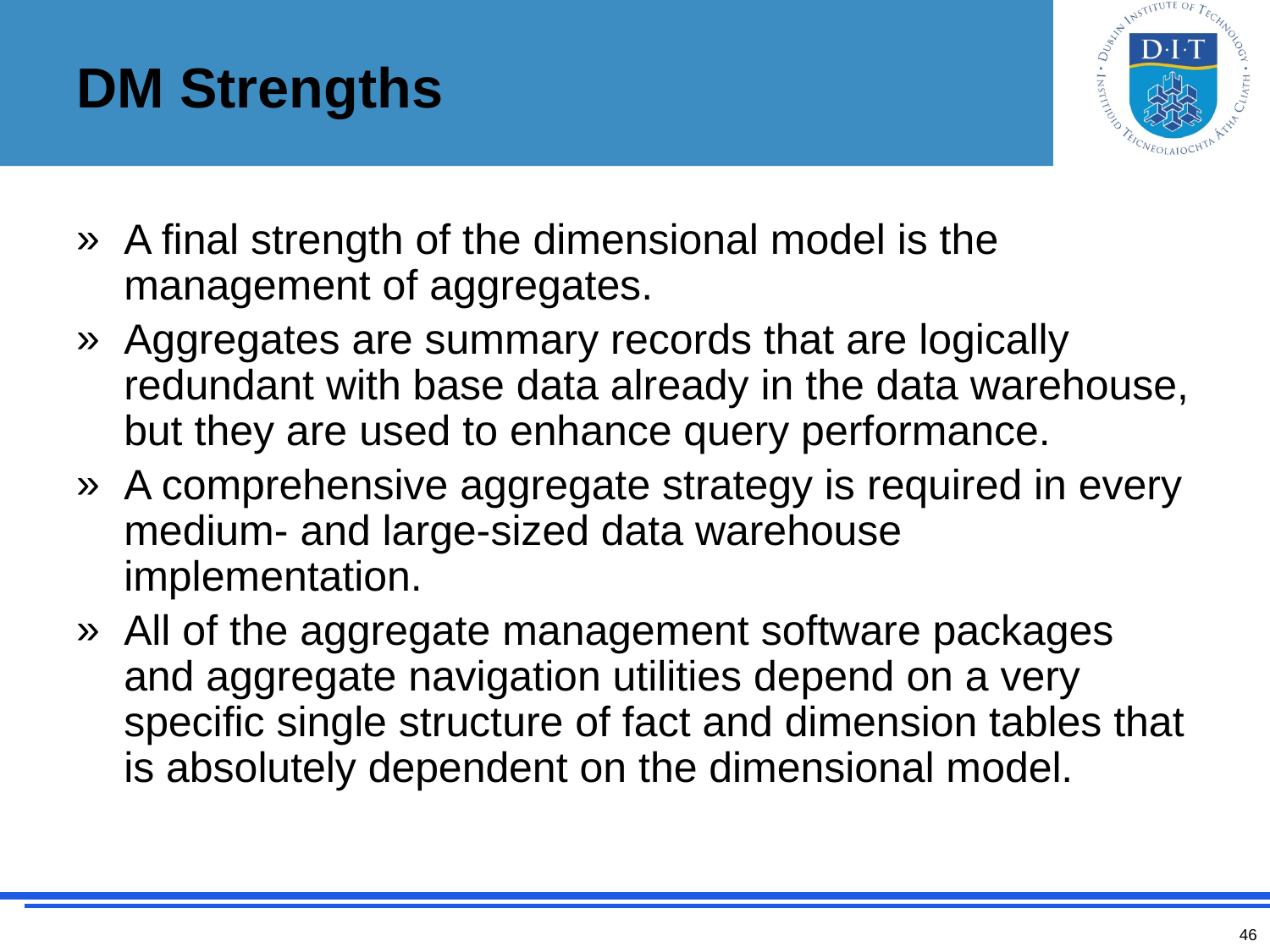

# DM Strengths
A final strength of the dimensional model is the management of aggregates.
Aggregates are summary records that are logically redundant with base data already in the data warehouse, but they are used to enhance query performance.
A comprehensive aggregate strategy is required in every medium- and large-sized data warehouse implementation.
All of the aggregate management software packages and aggregate navigation utilities depend on a very specific single structure of fact and dimension tables that is absolutely dependent on the dimensional model.
46